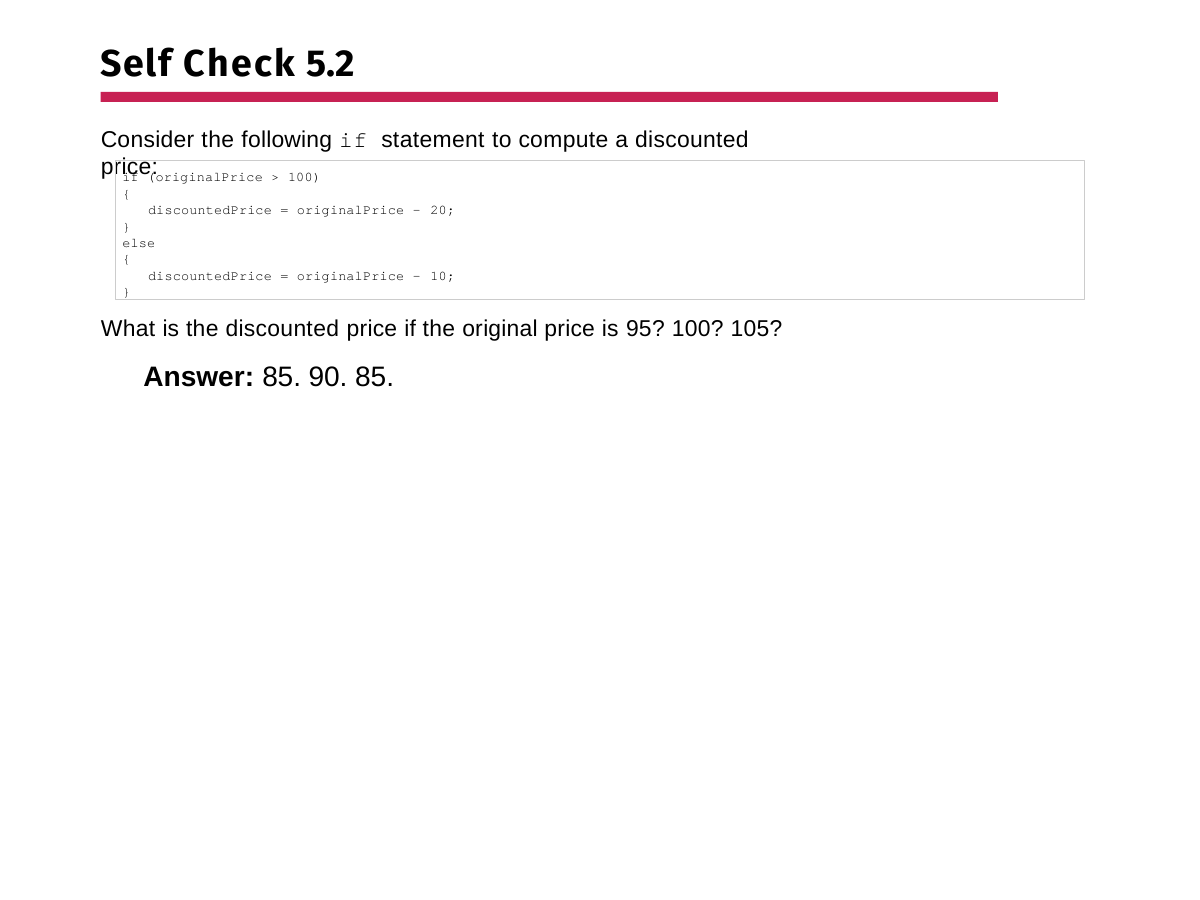

# Self Check 5.2
Consider the following if statement to compute a discounted price:
if (originalPrice > 100)
{
discountedPrice = originalPrice - 20;
}
else
{
discountedPrice = originalPrice - 10;
}
What is the discounted price if the original price is 95? 100? 105?
Answer: 85. 90. 85.